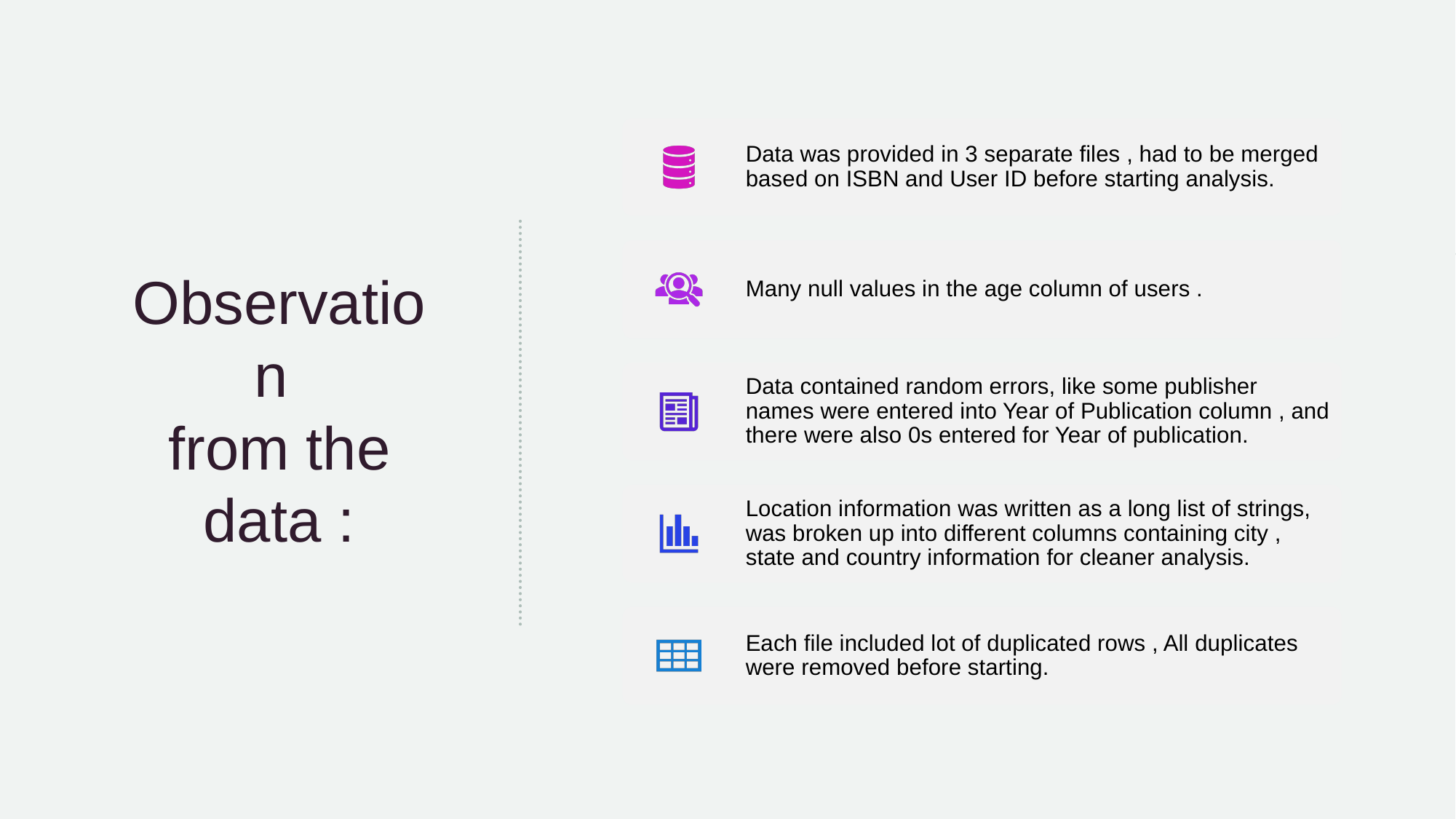

Data was provided in 3 separate files , had to be merged based on ISBN and User ID before starting analysis.
Many null values in the age column of users .
Data contained random errors, like some publisher names were entered into Year of Publication column , and there were also 0s entered for Year of publication.
Location information was written as a long list of strings, was broken up into different columns containing city , state and country information for cleaner analysis.
Each file included lot of duplicated rows , All duplicates were removed before starting.
# Observation from the data :